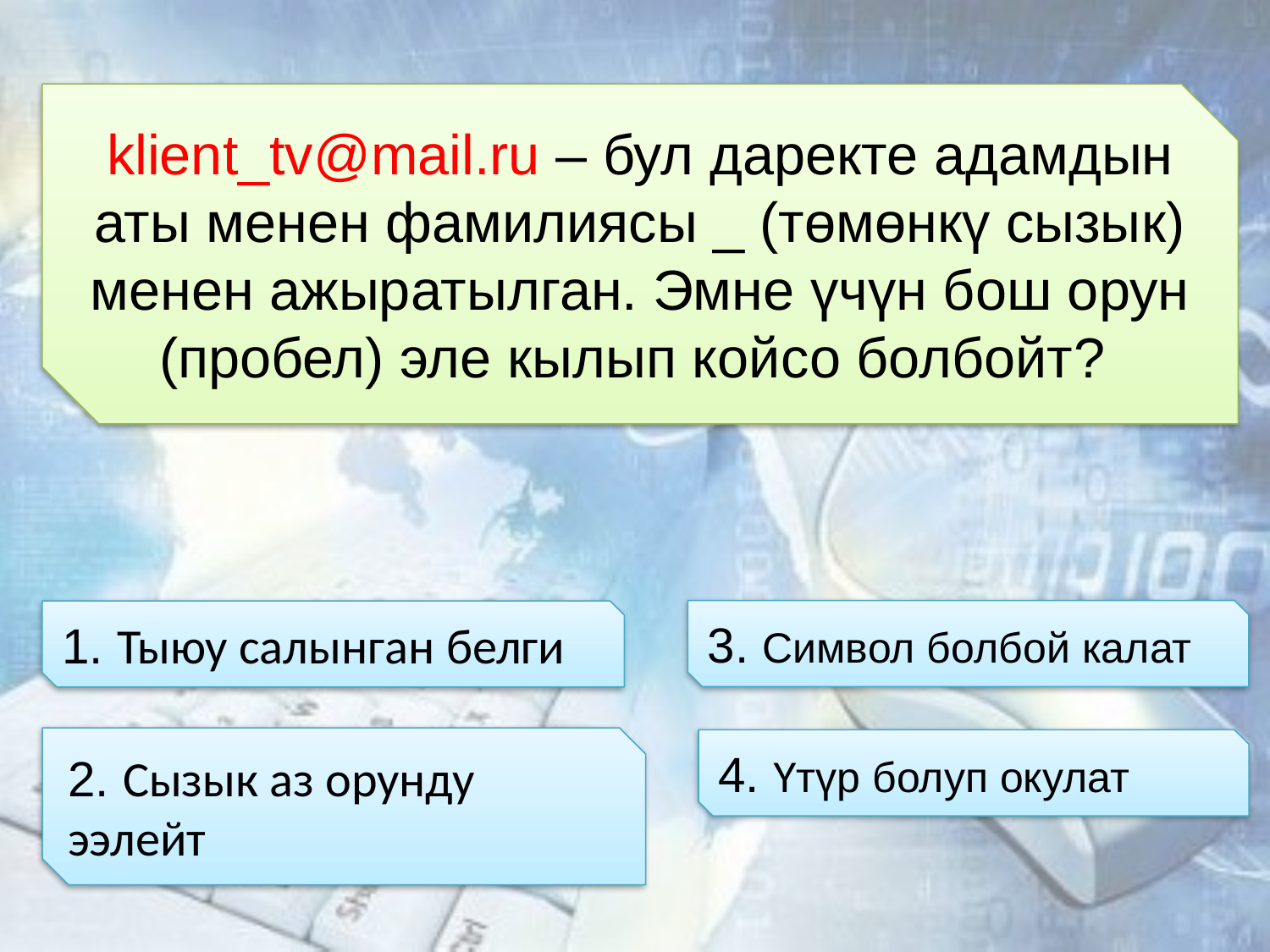

klient_tv@mail.ru – бул даректе адамдын аты менен фамилиясы _ (төмөнкү сызык) менен ажыратылган. Эмне үчүн бош орун (пробел) эле кылып койсо болбойт?
3. Символ болбой калат
1. Тыюу салынган белги
2. Сызык аз орунду ээлейт
4. Үтүр болуп окулат